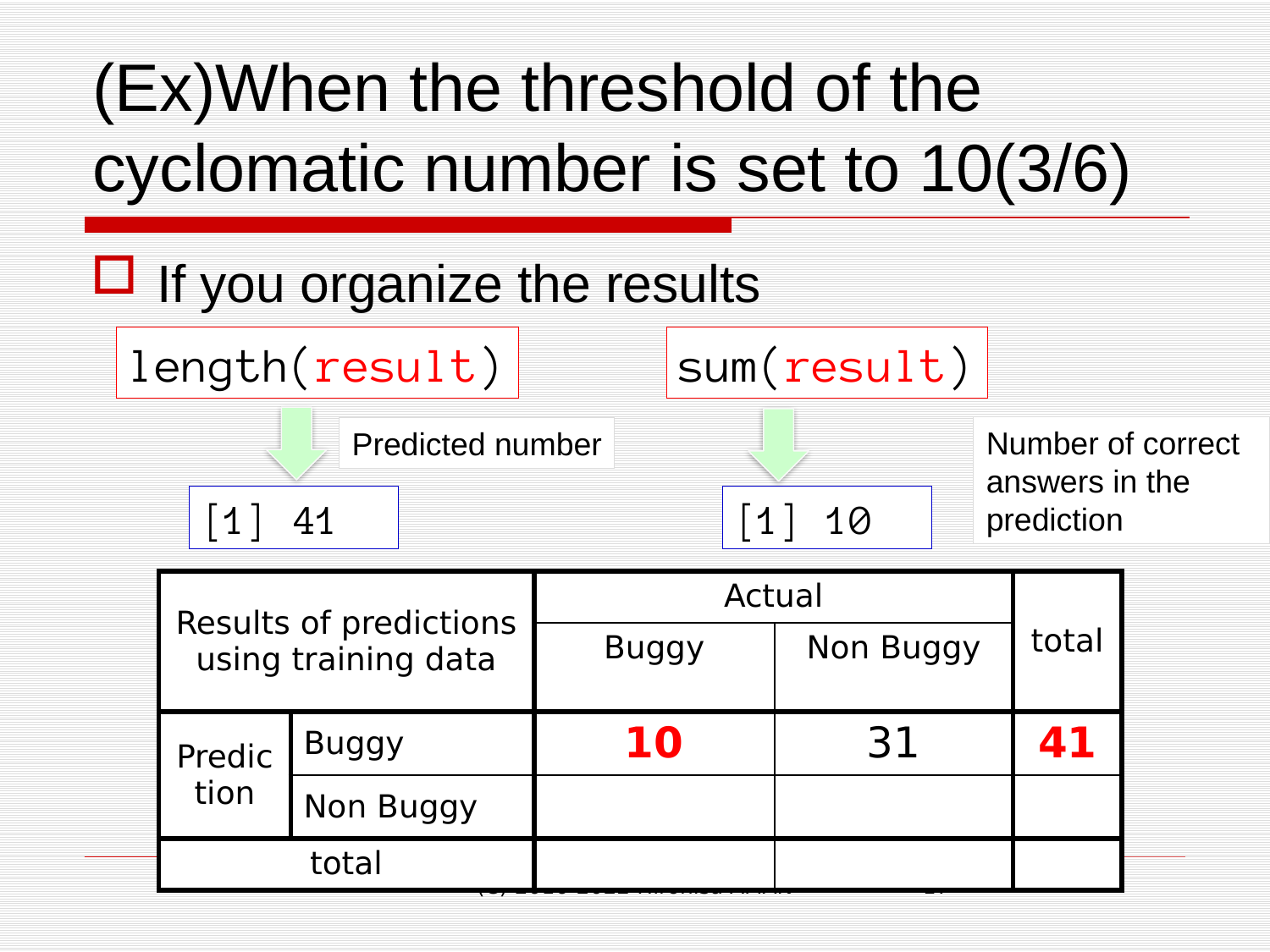

# (Ex)When the threshold of the cyclomatic number is set to 10(3/6)
If you organize the results
length(result)
sum(result)

Number of correct answers in the prediction
Predicted number
[1] 41
[1] 10
| Results of predictions using training data |  | Actual |  | total |
| --- | --- | --- | --- | --- |
|  |  | Buggy | Non Buggy |  |
| Prediction | Buggy | 10 | 31 | 41 |
|  | Non Buggy |  |  |  |
| total |  |  |  |  |
(C) 2016-2022 Hirohisa AMAN
17